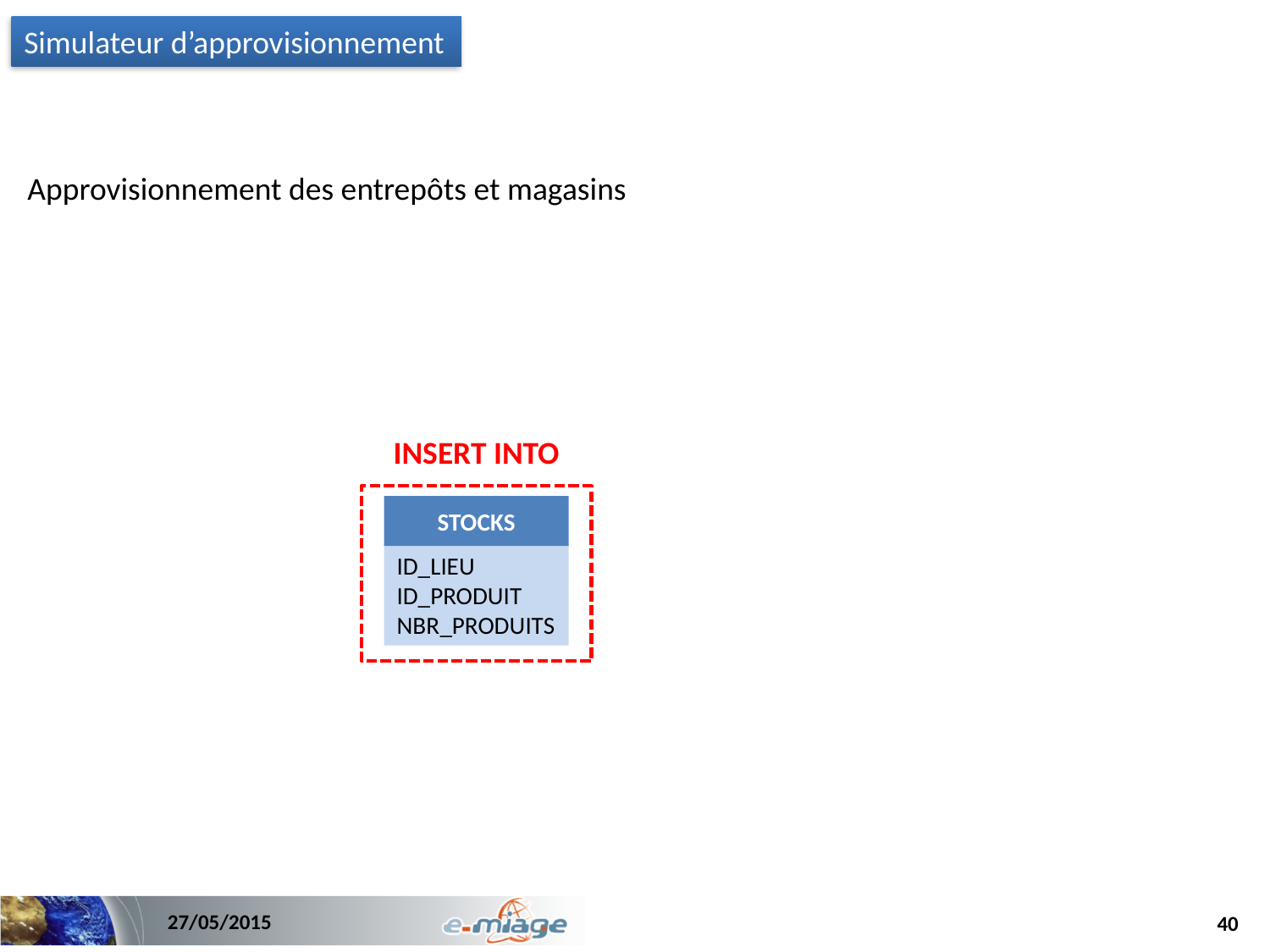

Simulateur d’approvisionnement
Approvisionnement des entrepôts et magasins
INSERT INTO

STOCKS
ID_LIEU
ID_PRODUIT
NBR_PRODUITS